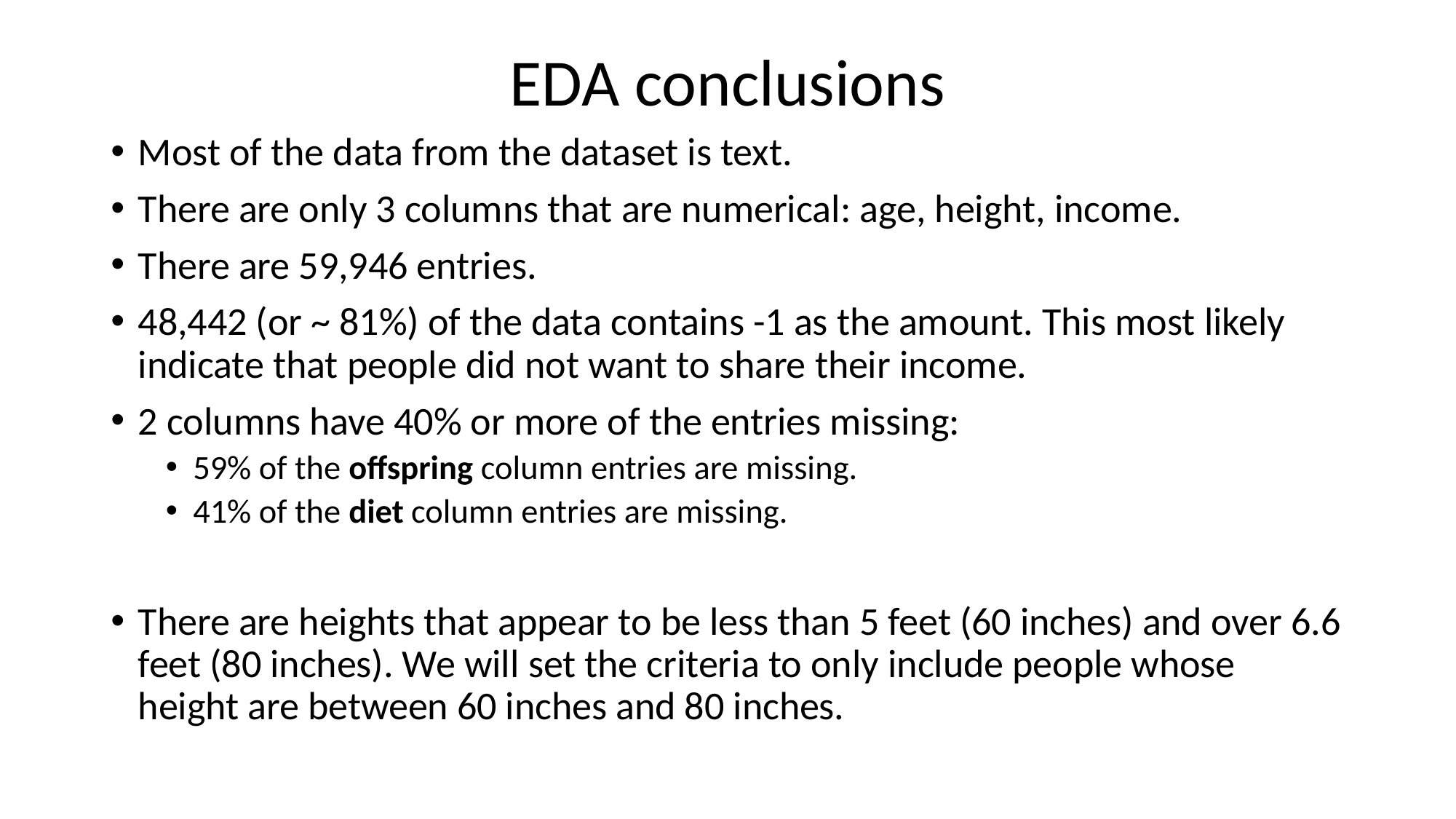

# EDA conclusions
Most of the data from the dataset is text.
There are only 3 columns that are numerical: age, height, income.
There are 59,946 entries.
48,442 (or ~ 81%) of the data contains -1 as the amount. This most likely indicate that people did not want to share their income.
2 columns have 40% or more of the entries missing:
59% of the offspring column entries are missing.
41% of the diet column entries are missing.

There are heights that appear to be less than 5 feet (60 inches) and over 6.6 feet (80 inches). We will set the criteria to only include people whose height are between 60 inches and 80 inches.